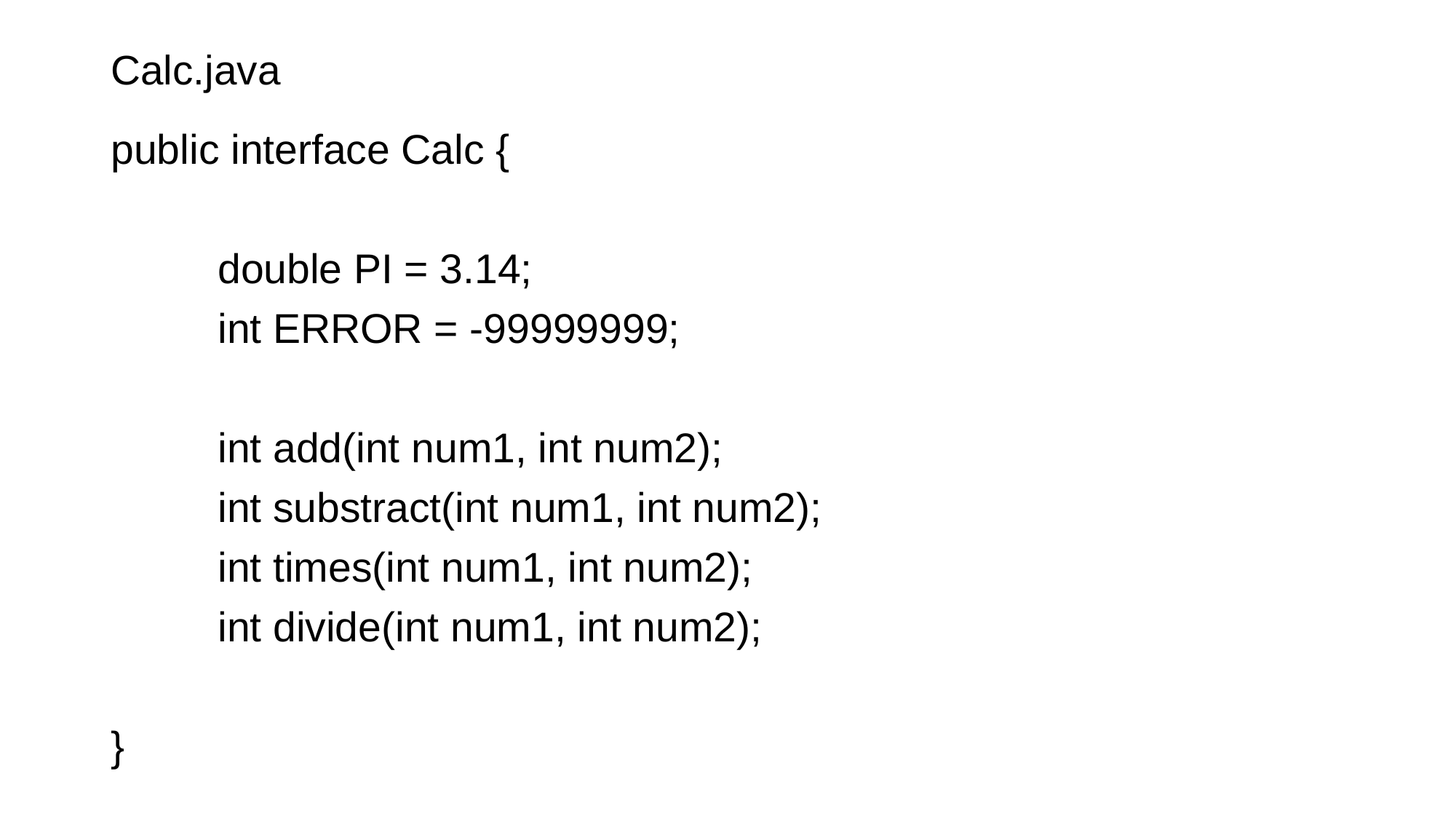

# Calc.java
public interface Calc {

	double PI = 3.14;
	int ERROR = -99999999;

	int add(int num1, int num2);
	int substract(int num1, int num2);
	int times(int num1, int num2);
	int divide(int num1, int num2);

}